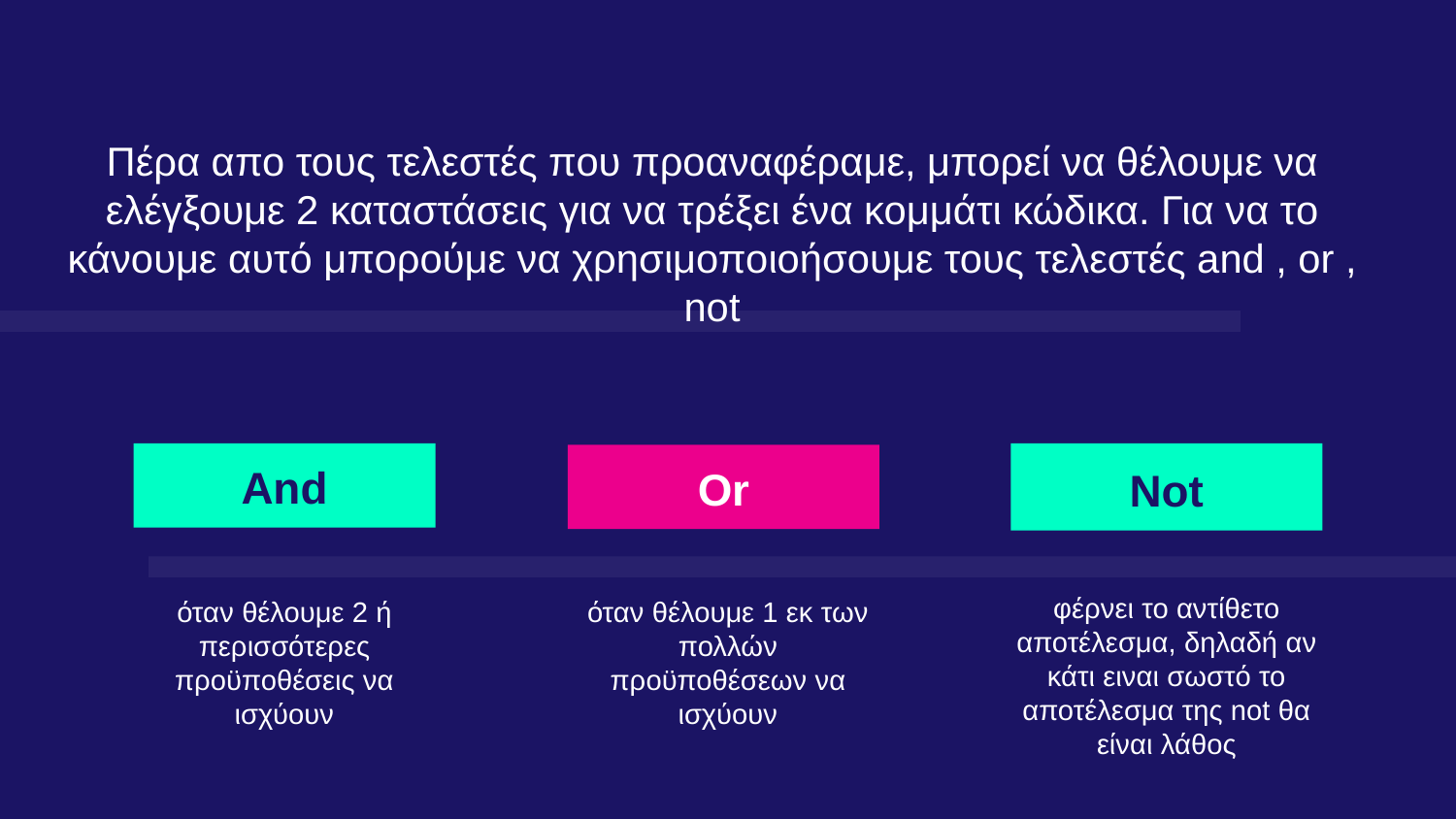

Πέρα απο τους τελεστές που προαναφέραμε, μπορεί να θέλουμε να ελέγξουμε 2 καταστάσεις για να τρέξει ένα κομμάτι κώδικα. Για να το κάνουμε αυτό μπορούμε να χρησιμοποιοήσουμε τους τελεστές and , or , not
And
# Not
Or
φέρνει το αντίθετο αποτέλεσμα, δηλαδή αν κάτι ειναι σωστό το αποτέλεσμα της not θα είναι λάθος
όταν θέλουμε 2 ή περισσότερες προϋποθέσεις να ισχύουν
όταν θέλουμε 1 εκ των πολλών προϋποθέσεων να ισχύουν